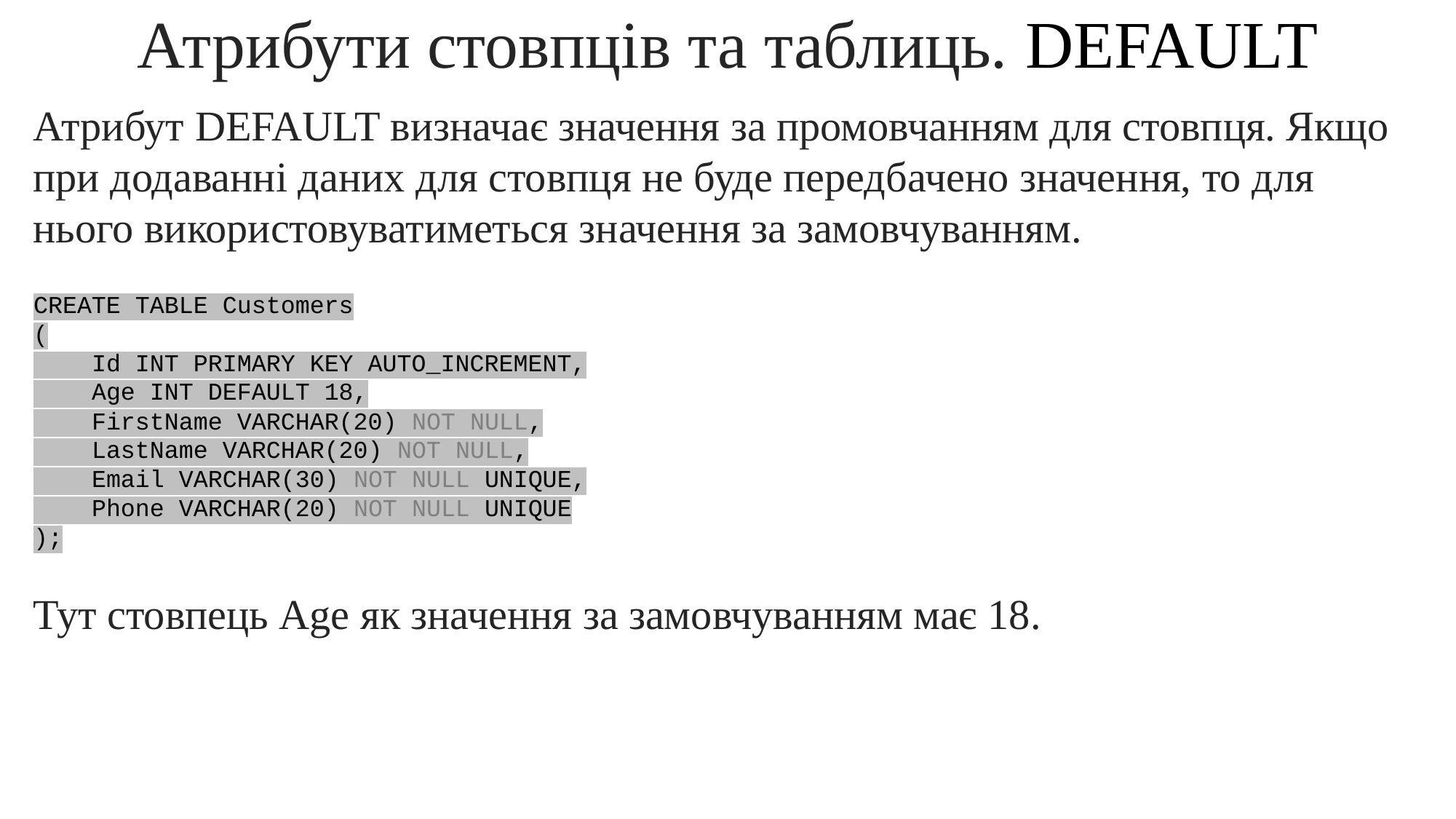

Атрибути стовпців та таблиць. DEFAULT
Атрибут DEFAULT визначає значення за промовчанням для стовпця. Якщо при додаванні даних для стовпця не буде передбачено значення, то для нього використовуватиметься значення за замовчуванням.
CREATE TABLE Customers
(
    Id INT PRIMARY KEY AUTO_INCREMENT,
    Age INT DEFAULT 18,
    FirstName VARCHAR(20) NOT NULL,
    LastName VARCHAR(20) NOT NULL,
    Email VARCHAR(30) NOT NULL UNIQUE,
    Phone VARCHAR(20) NOT NULL UNIQUE
);
Тут стовпець Age як значення за замовчуванням має 18.